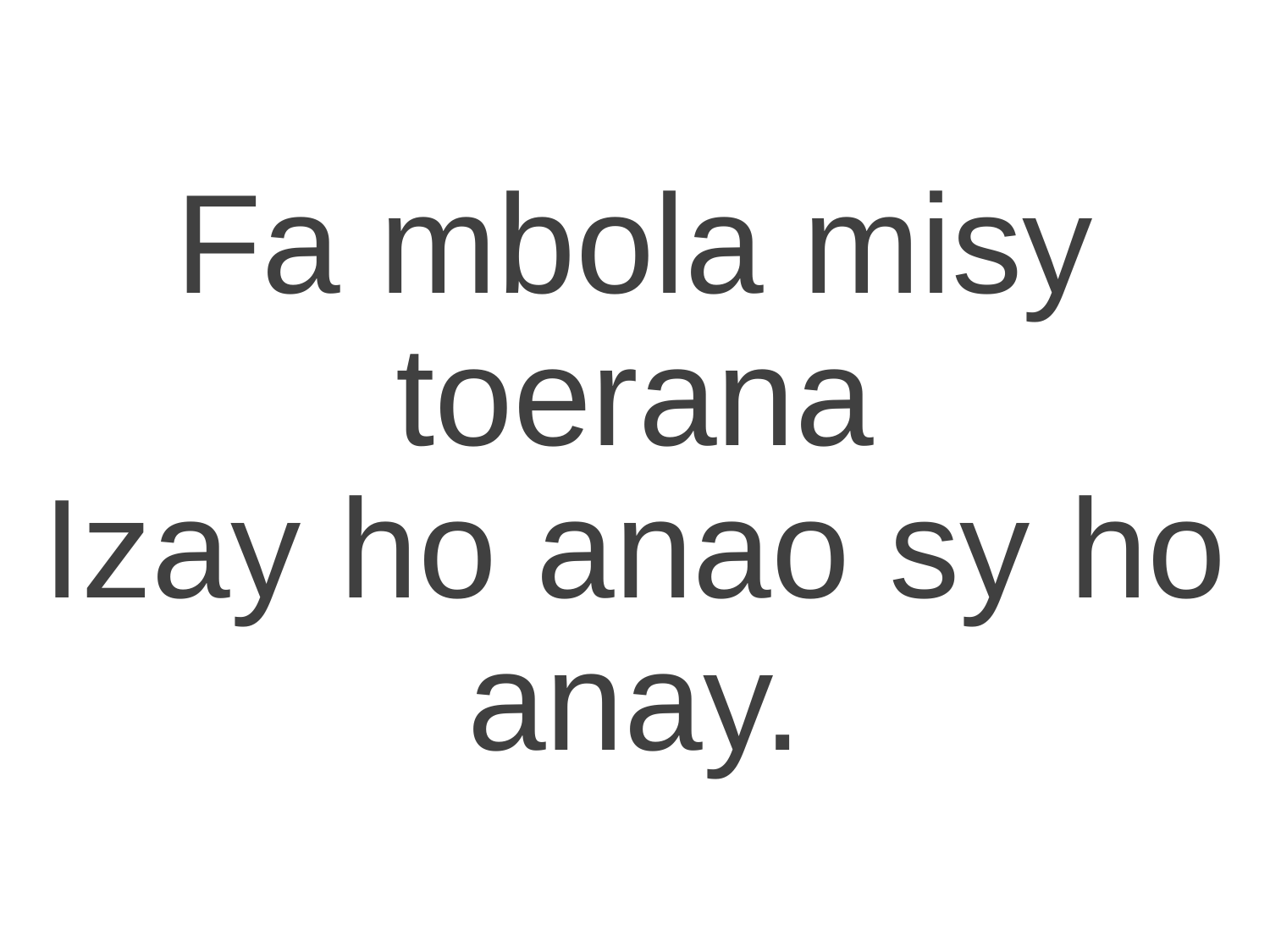

Fa mbola misy toerana
Izay ho anao sy ho anay.